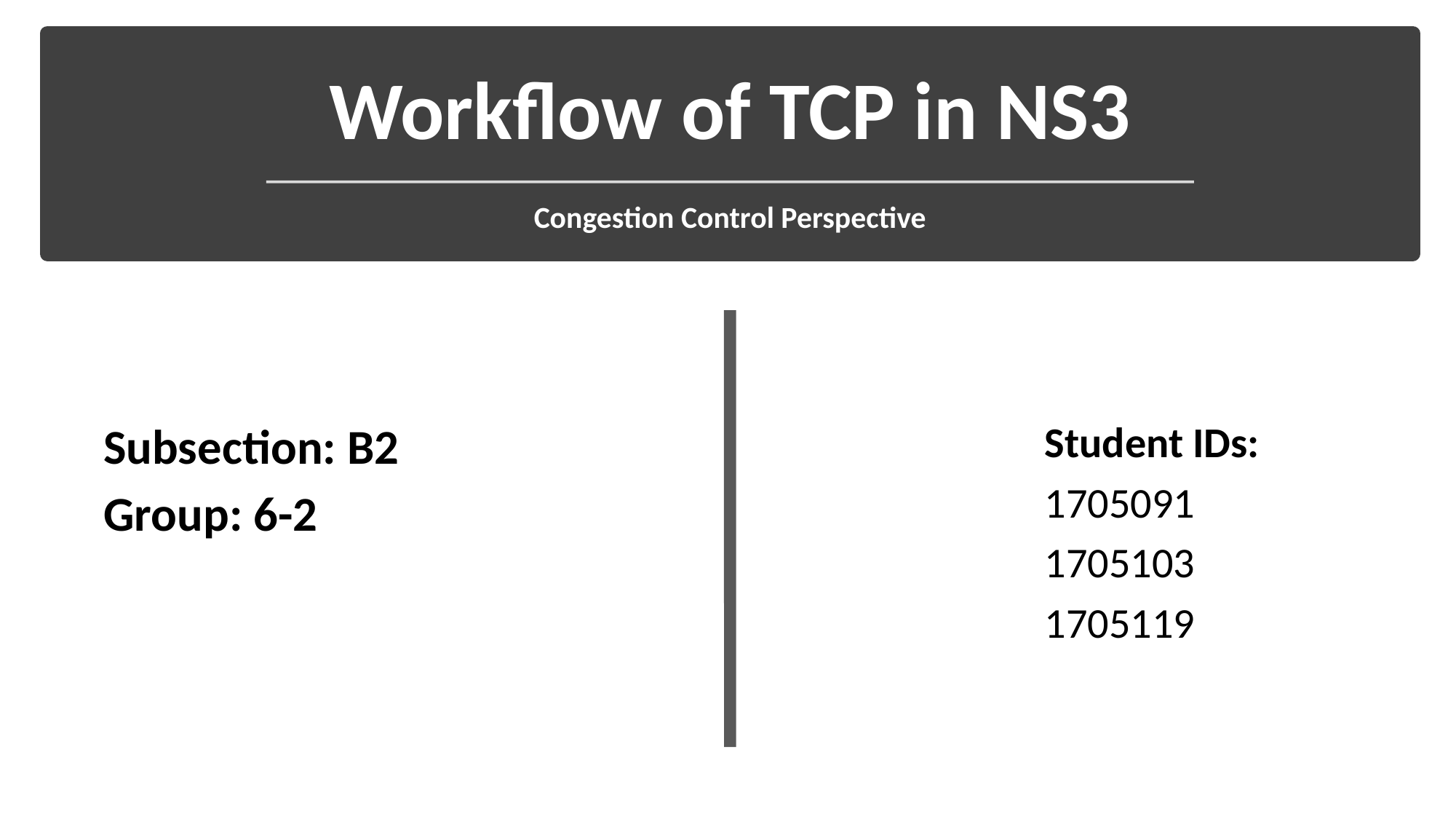

Workflow of TCP in NS3

Congestion Control Perspective

Subsection: B2
Group: 6-2
Student IDs:
1705091
1705103
1705119